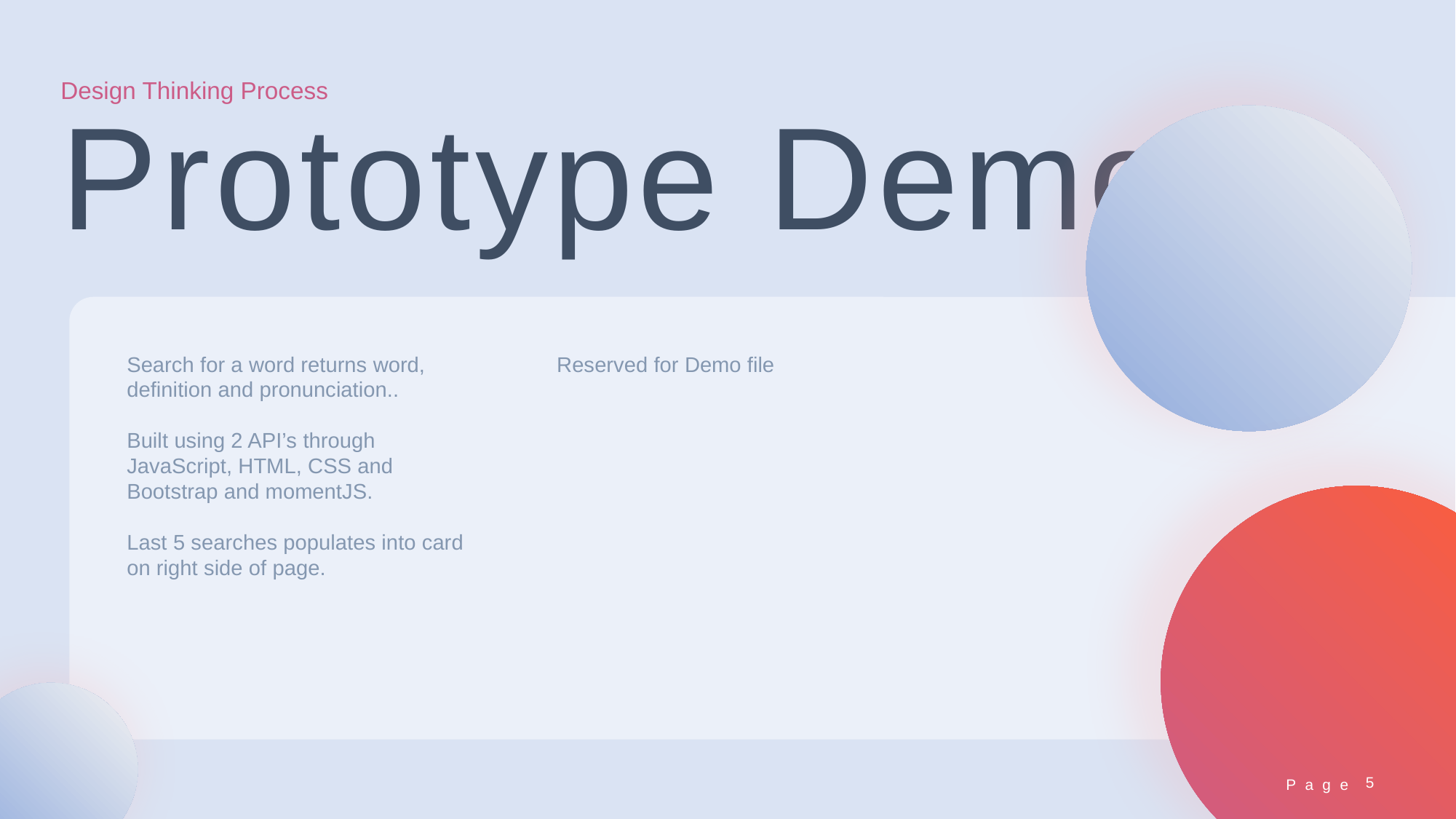

Design Thinking Process

Prototype Demo

Search for a word returns word, definition and pronunciation..

Built using 2 API’s through JavaScript, HTML, CSS and Bootstrap and momentJS.

Last 5 searches populates into card on right side of page.
Reserved for Demo file

5
Page